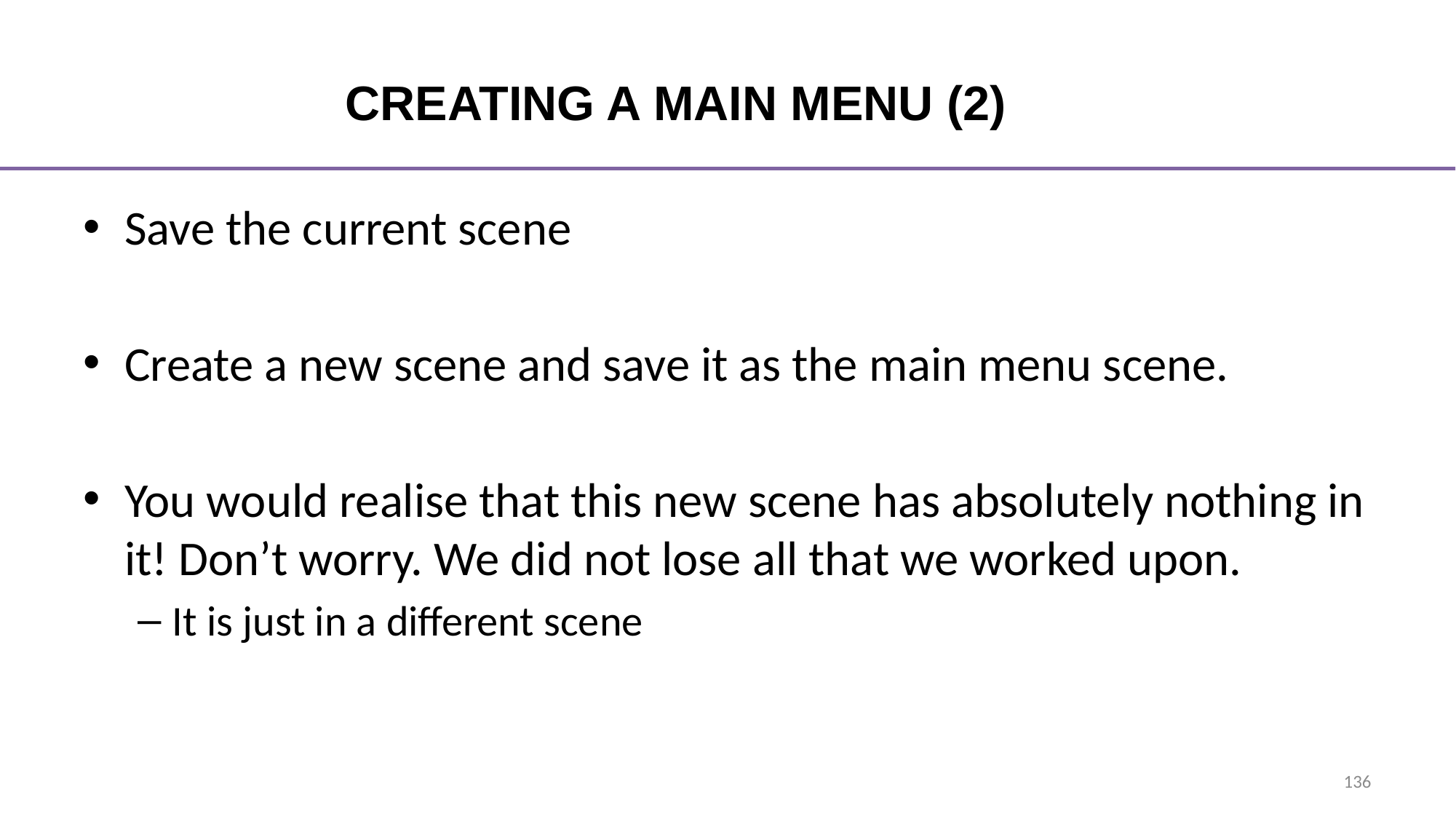

# Creating a Main Menu (2)
Save the current scene

Create a new scene and save it as the main menu scene.

You would realise that this new scene has absolutely nothing in it! Don’t worry. We did not lose all that we worked upon.
It is just in a different scene

136